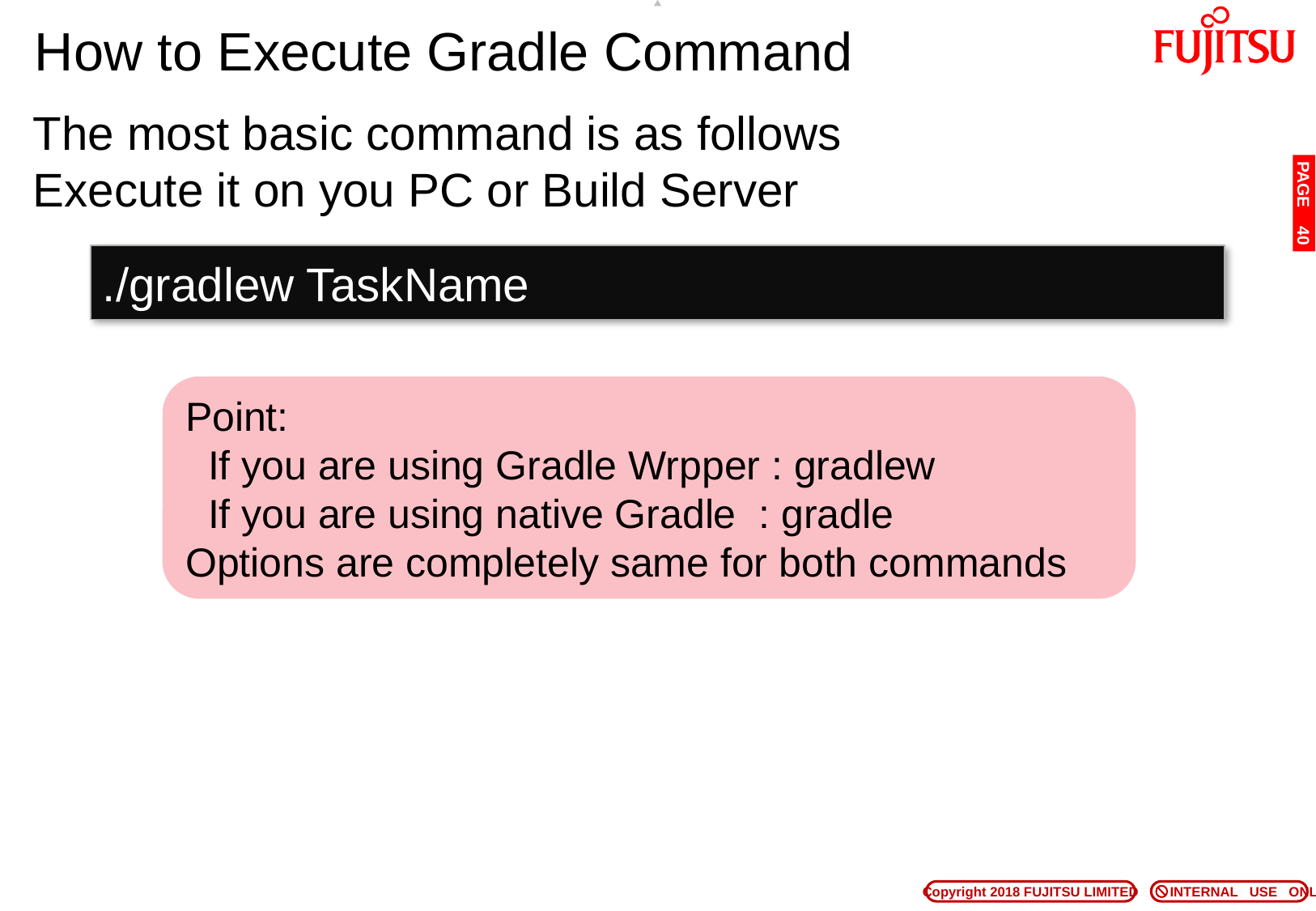

# How to Execute Gradle Command
The most basic command is as follows
Execute it on you PC or Build Server
PAGE    40
./gradlew TaskName
Point:
  If you are using Gradle Wrpper : gradlew
  If you are using native Gradle  : gradle
Options are completely same for both commands